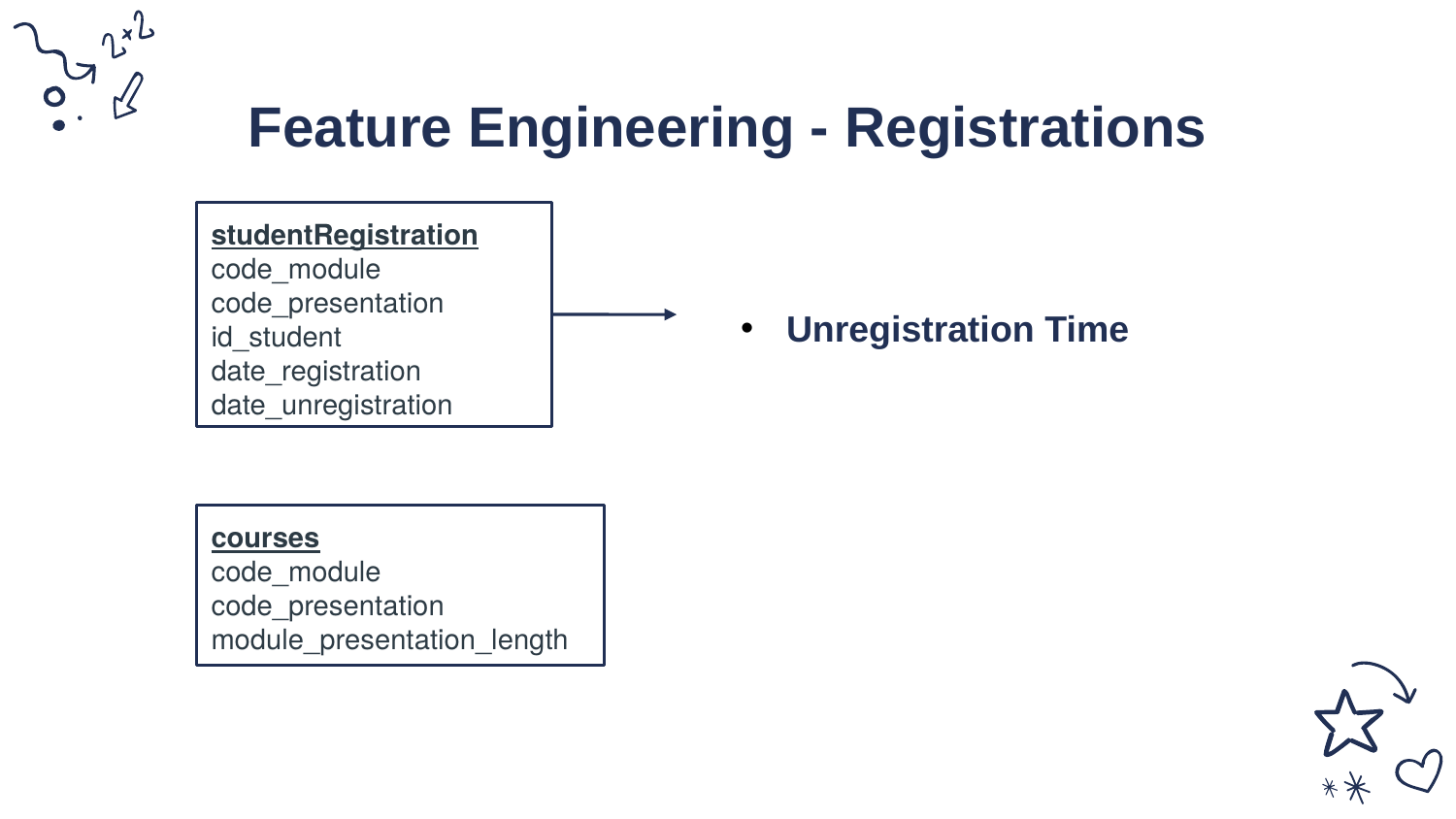

# Feature Engineering - Registrations
studentRegistration
code_module
code_presentation
id_student
date_registration
date_unregistration
Unregistration Time
courses
code_module
code_presentation
module_presentation_length